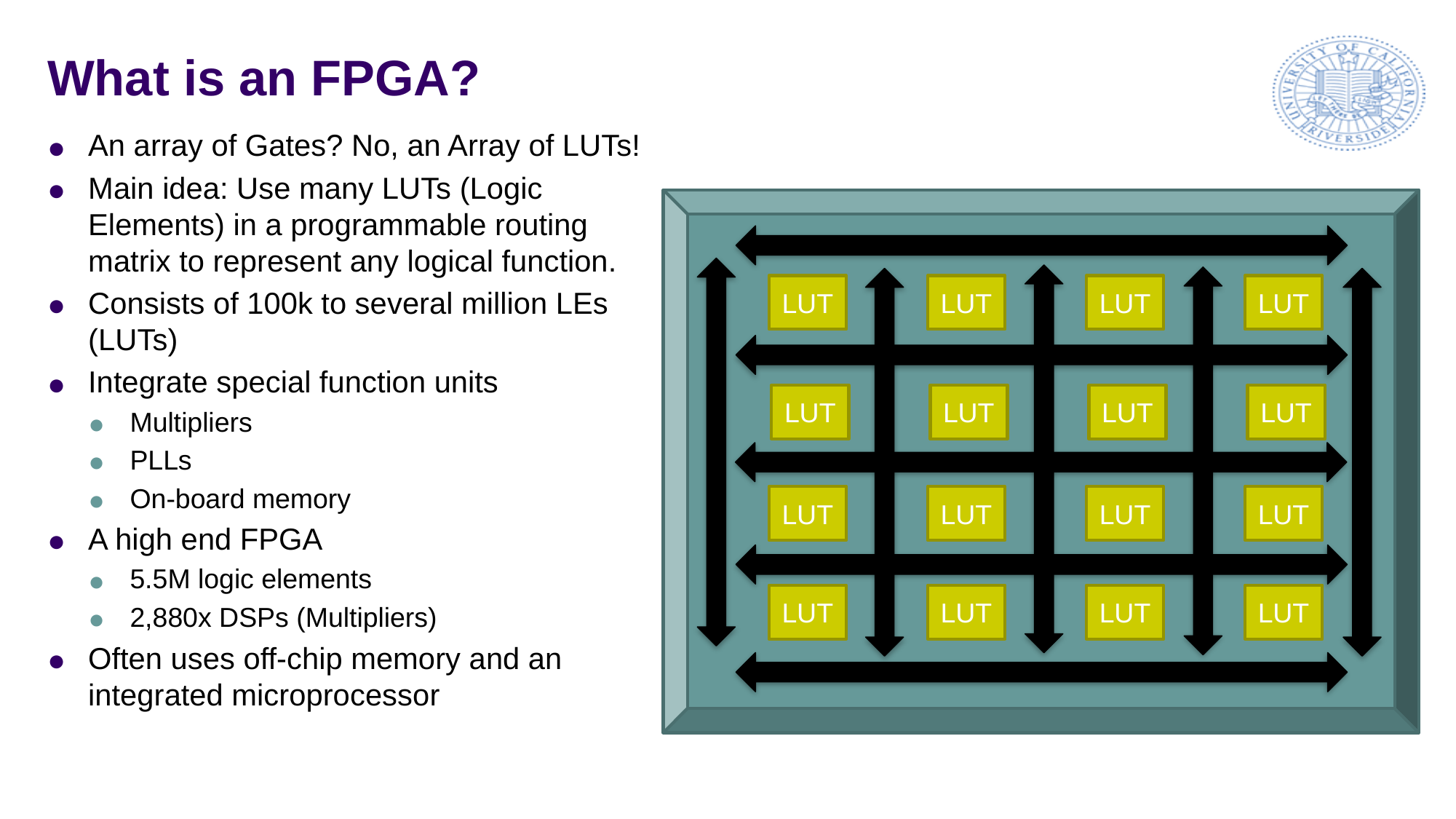

# What is an FPGA?
An array of Gates? No, an Array of LUTs!
Main idea: Use many LUTs (Logic Elements) in a programmable routing matrix to represent any logical function.
Consists of 100k to several million LEs (LUTs)
Integrate special function units
Multipliers
PLLs
On-board memory
A high end FPGA
5.5M logic elements
2,880x DSPs (Multipliers)
Often uses off-chip memory and an integrated microprocessor

LUT
LUT
LUT
LUT

LUT
LUT
LUT
LUT

LUT
LUT
LUT
LUT

LUT
LUT
LUT
LUT